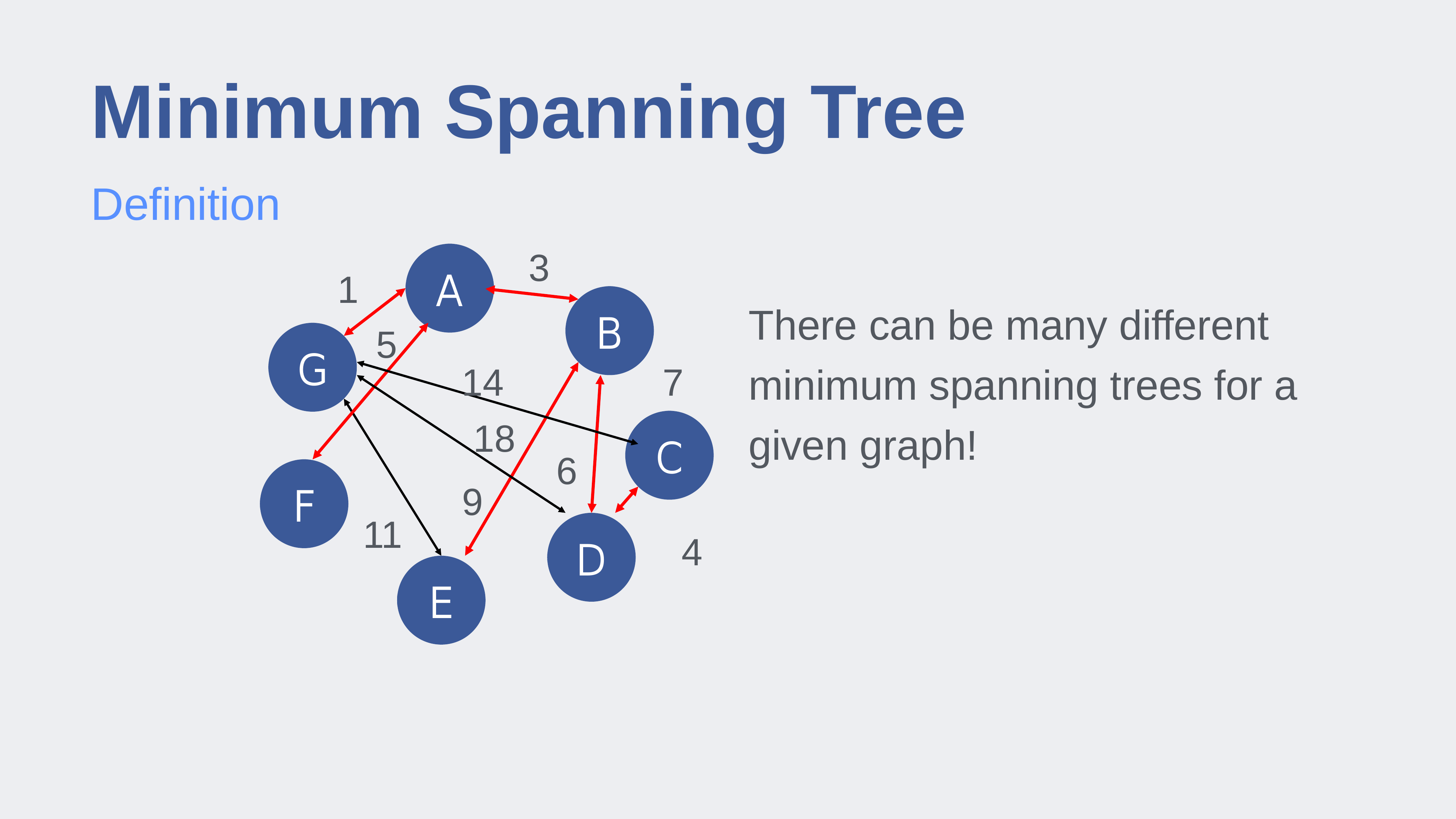

# Minimum Spanning Tree
Definition
3
A
1
B
There can be many different minimum spanning trees for a given graph!
5
G
14
7
18
C
6
F
9
11
D
4
E